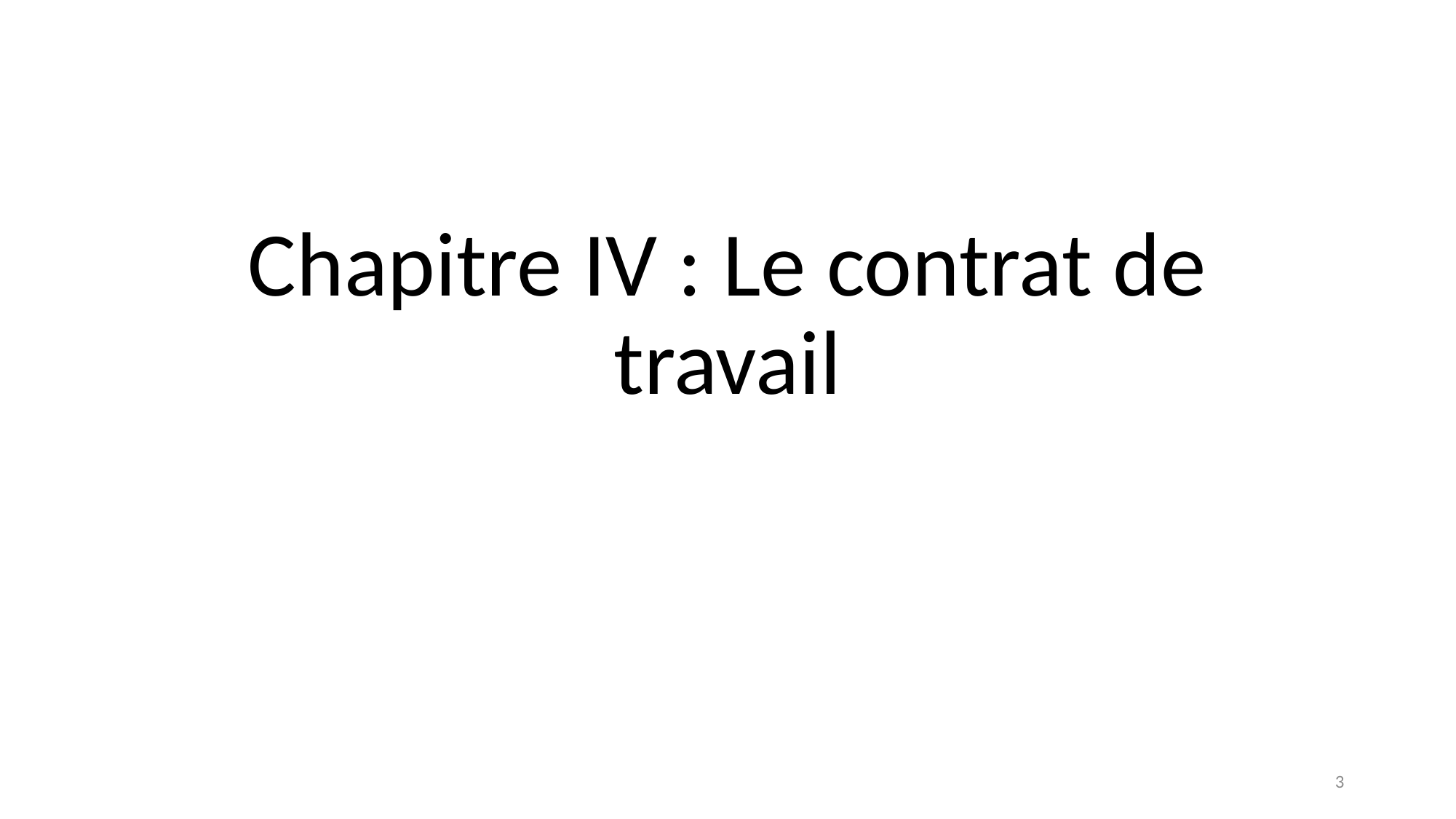

# Chapitre IV : Le contrat de travail

3